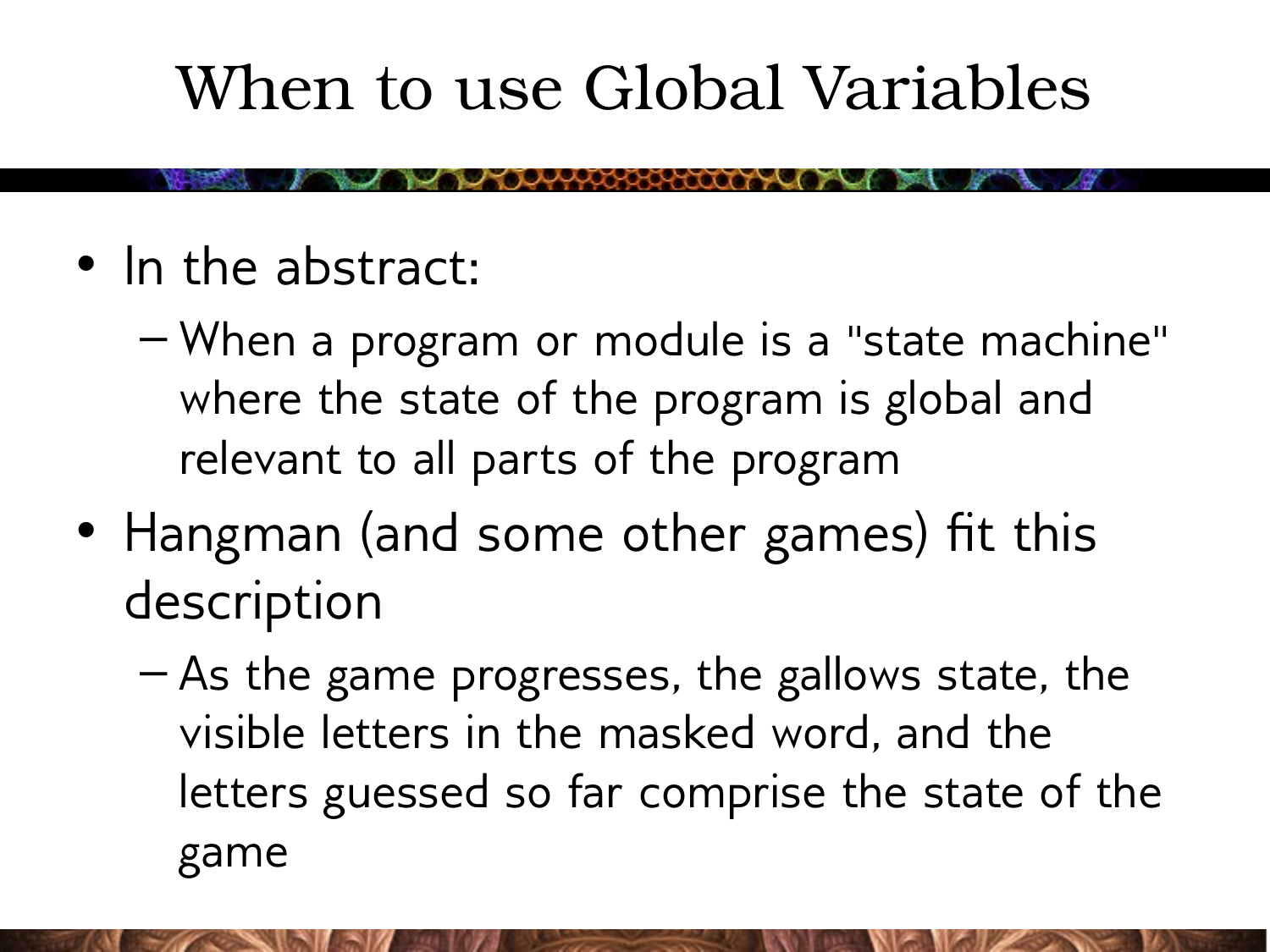

# When to use Global Variables
In the abstract:
When a program or module is a "state machine" where the state of the program is global and relevant to all parts of the program
Hangman (and some other games) fit this description
As the game progresses, the gallows state, the visible letters in the masked word, and the letters guessed so far comprise the state of the game